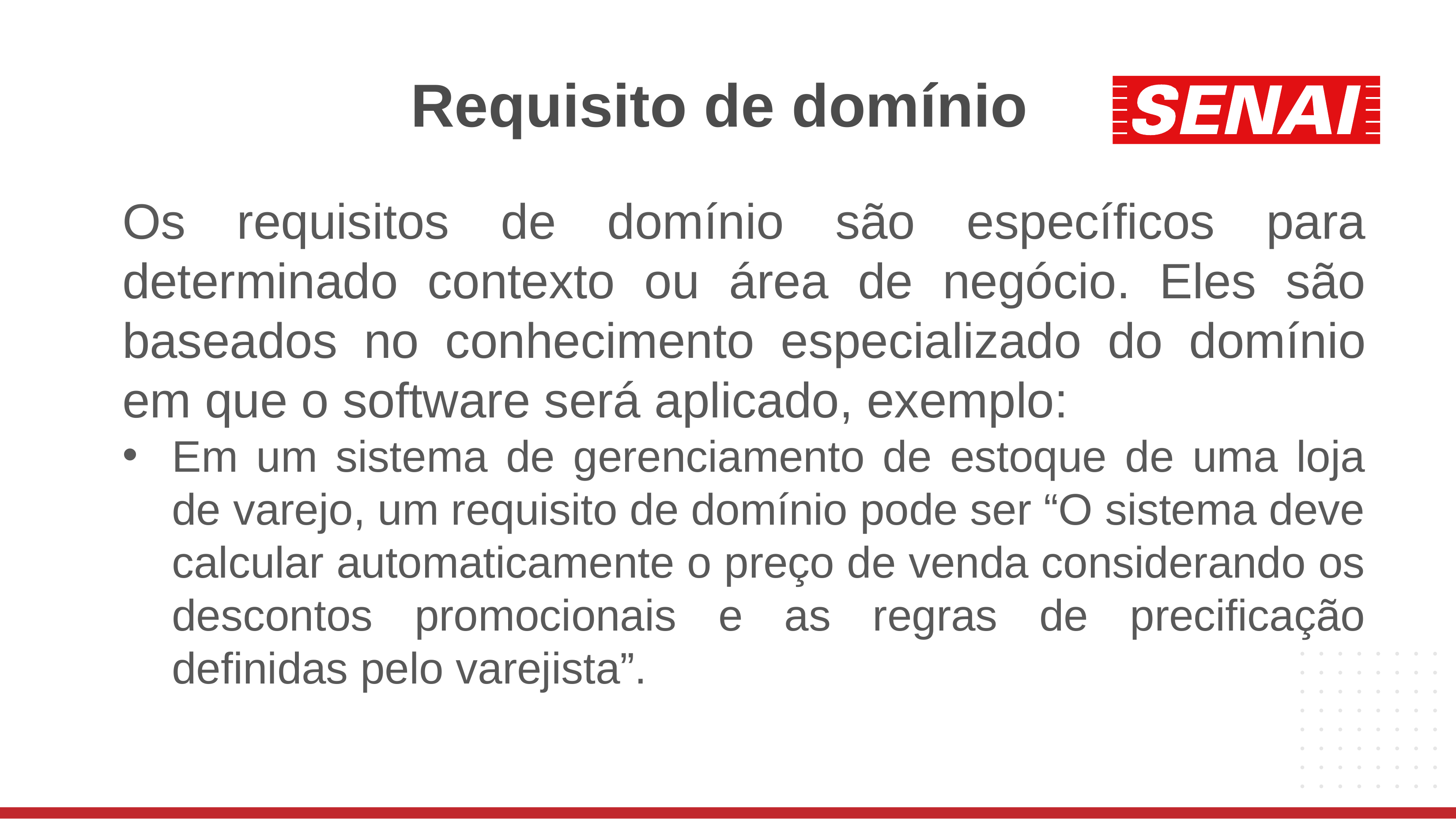

# Requisito de domínio

Os requisitos de domínio são específicos para determinado contexto ou área de negócio. Eles são baseados no conhecimento especializado do domínio em que o software será aplicado, exemplo:
Em um sistema de gerenciamento de estoque de uma loja de varejo, um requisito de domínio pode ser “O sistema deve calcular automaticamente o preço de venda considerando os descontos promocionais e as regras de precificação definidas pelo varejista”.